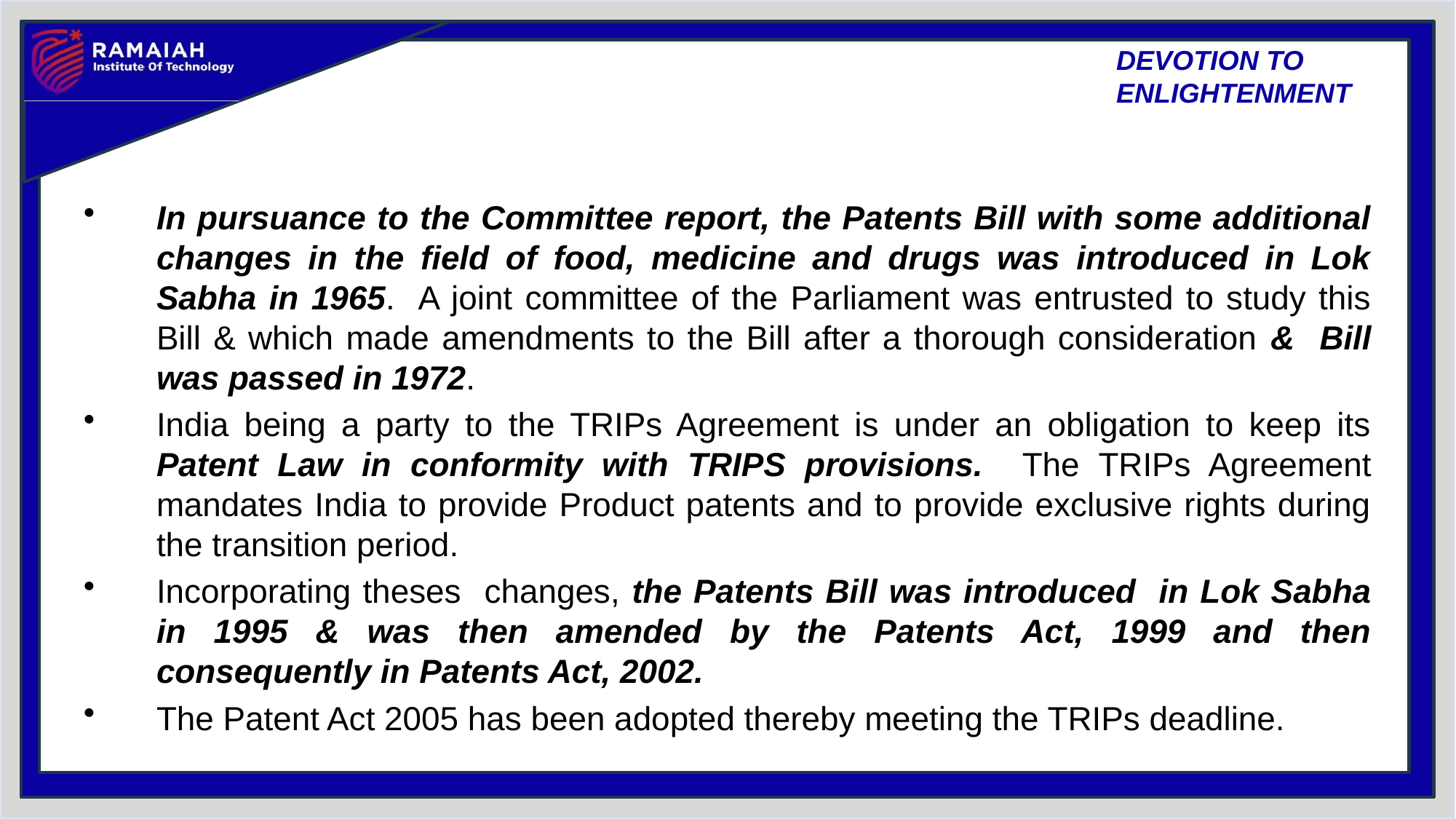

#
In pursuance to the Committee report, the Patents Bill with some additional changes in the field of food, medicine and drugs was introduced in Lok Sabha in 1965.  A joint committee of the Parliament was entrusted to study this Bill & which made amendments to the Bill after a thorough consideration &  Bill was passed in 1972.
India being a party to the TRIPs Agreement is under an obligation to keep its Patent Law in conformity with TRIPS provisions.  The TRIPs Agreement mandates India to provide Product patents and to provide exclusive rights during the transition period.
Incorporating theses  changes, the Patents Bill was introduced  in Lok Sabha in 1995 & was then amended by the Patents Act, 1999 and then consequently in Patents Act, 2002.
The Patent Act 2005 has been adopted thereby meeting the TRIPs deadline.